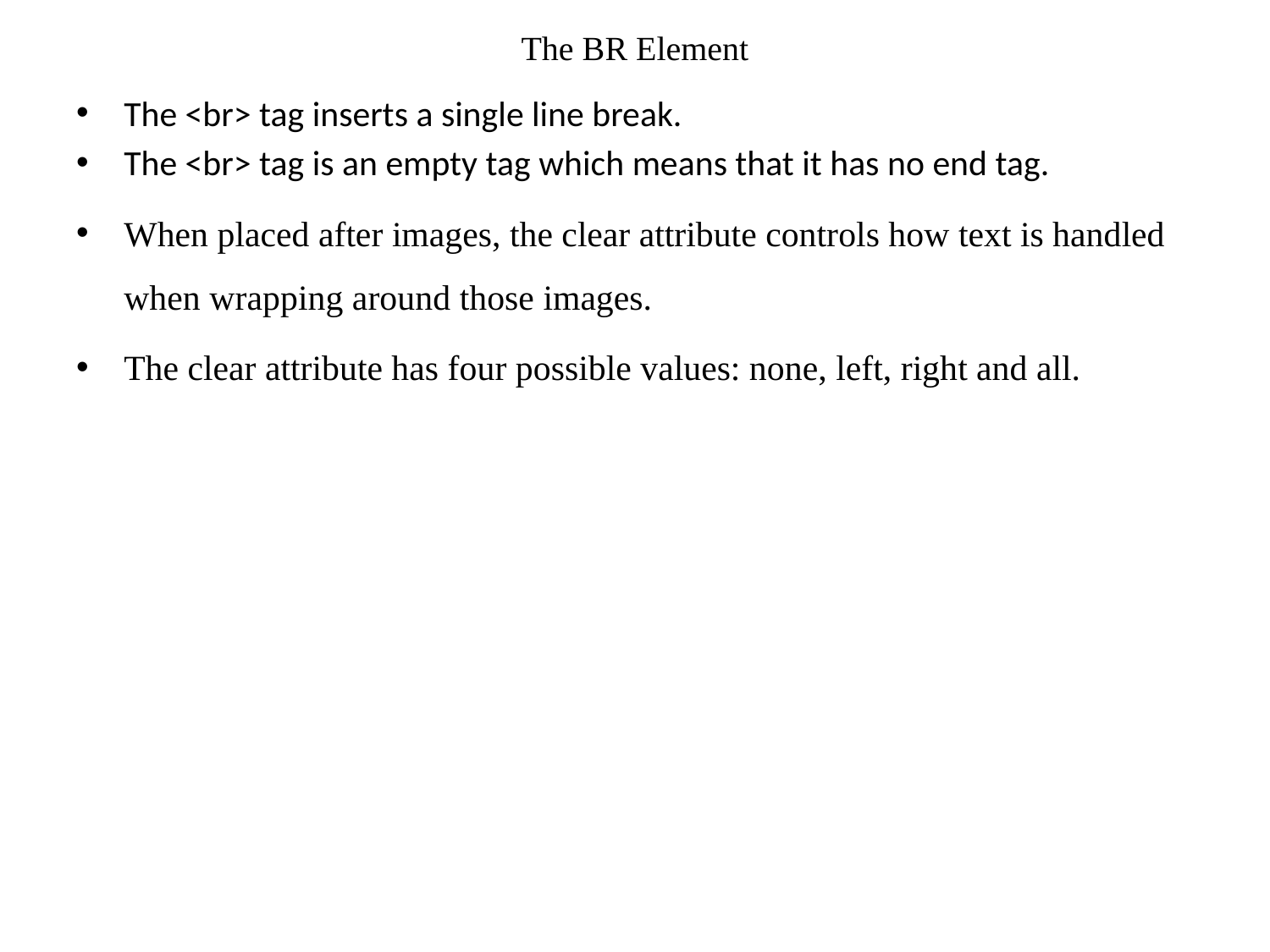

# The BR Element
The <br> tag inserts a single line break.
The <br> tag is an empty tag which means that it has no end tag.
When placed after images, the clear attribute controls how text is handled when wrapping around those images.
The clear attribute has four possible values: none, left, right and all.